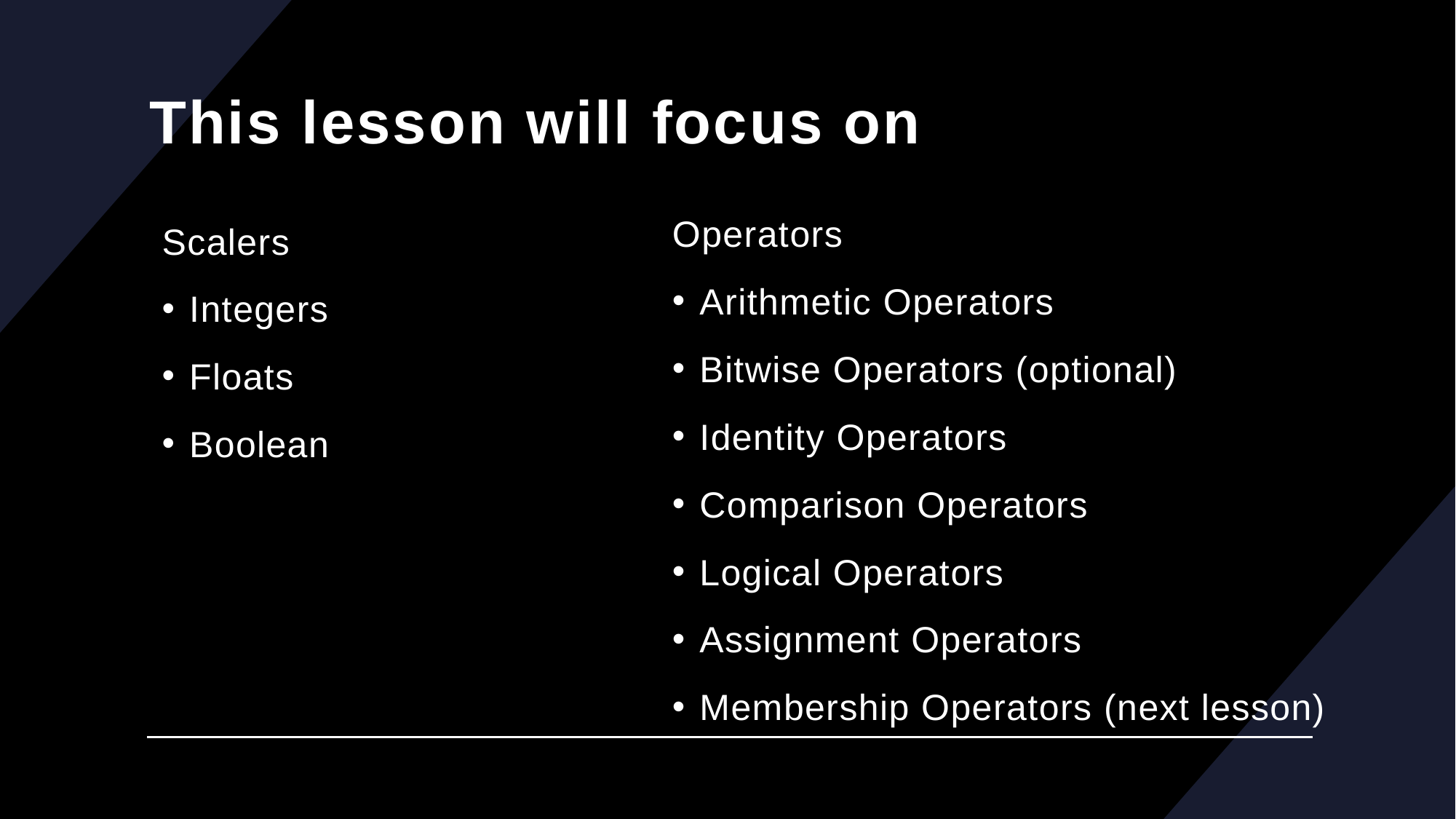

# This lesson will focus on
Operators
Arithmetic Operators
Bitwise Operators (optional)
Identity Operators
Comparison Operators
Logical Operators
Assignment Operators
Membership Operators (next lesson)
Scalers
Integers
Floats
Boolean